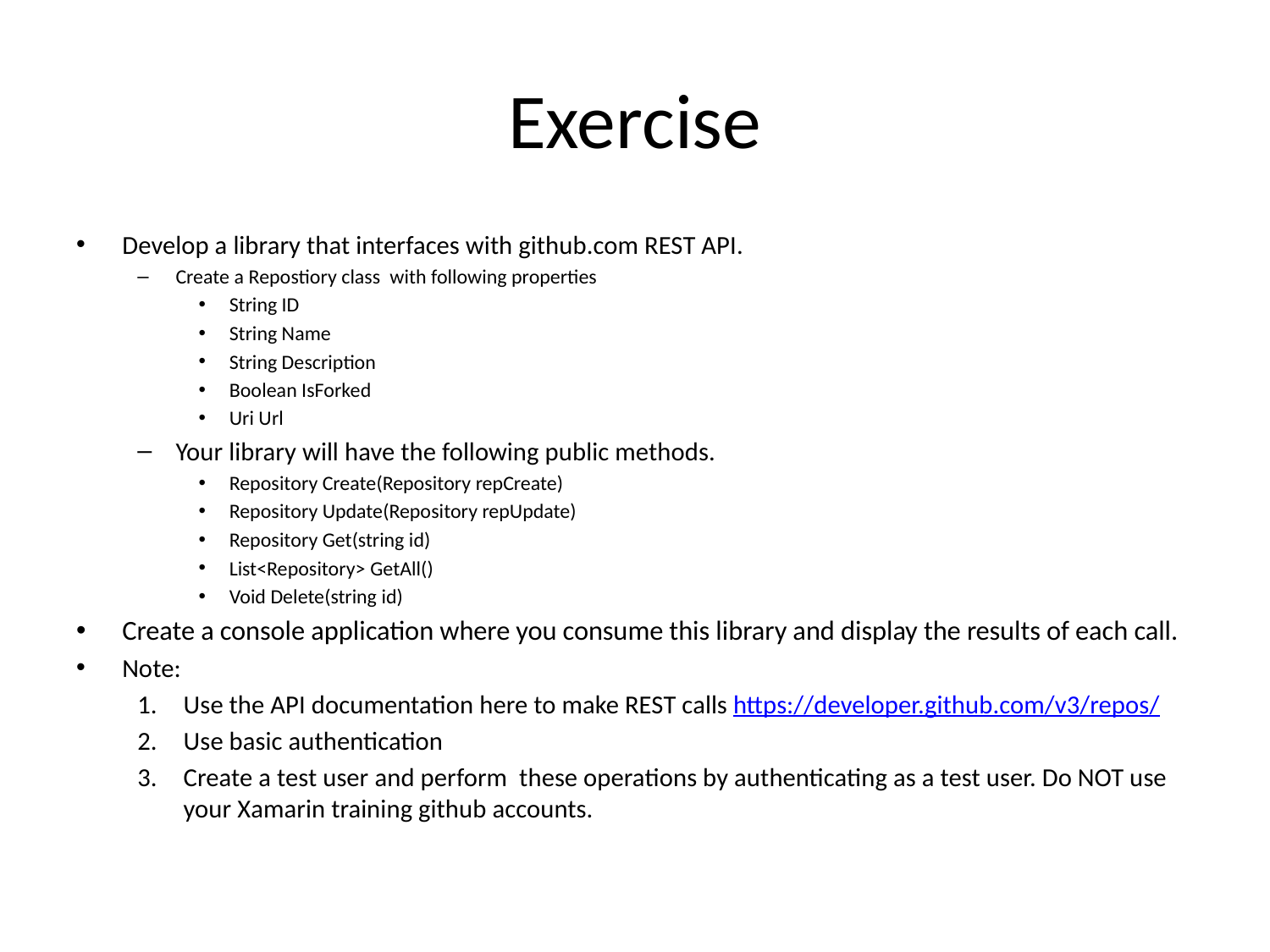

# Exercise
Develop a library that interfaces with github.com REST API.
Create a Repostiory class  with following properties
String ID
String Name
String Description
Boolean IsForked
Uri Url
Your library will have the following public methods.
Repository Create(Repository repCreate)
Repository Update(Repository repUpdate)
Repository Get(string id)
List<Repository> GetAll()
Void Delete(string id)
Create a console application where you consume this library and display the results of each call.
Note:
Use the API documentation here to make REST calls https://developer.github.com/v3/repos/
Use basic authentication
Create a test user and perform  these operations by authenticating as a test user. Do NOT use your Xamarin training github accounts.